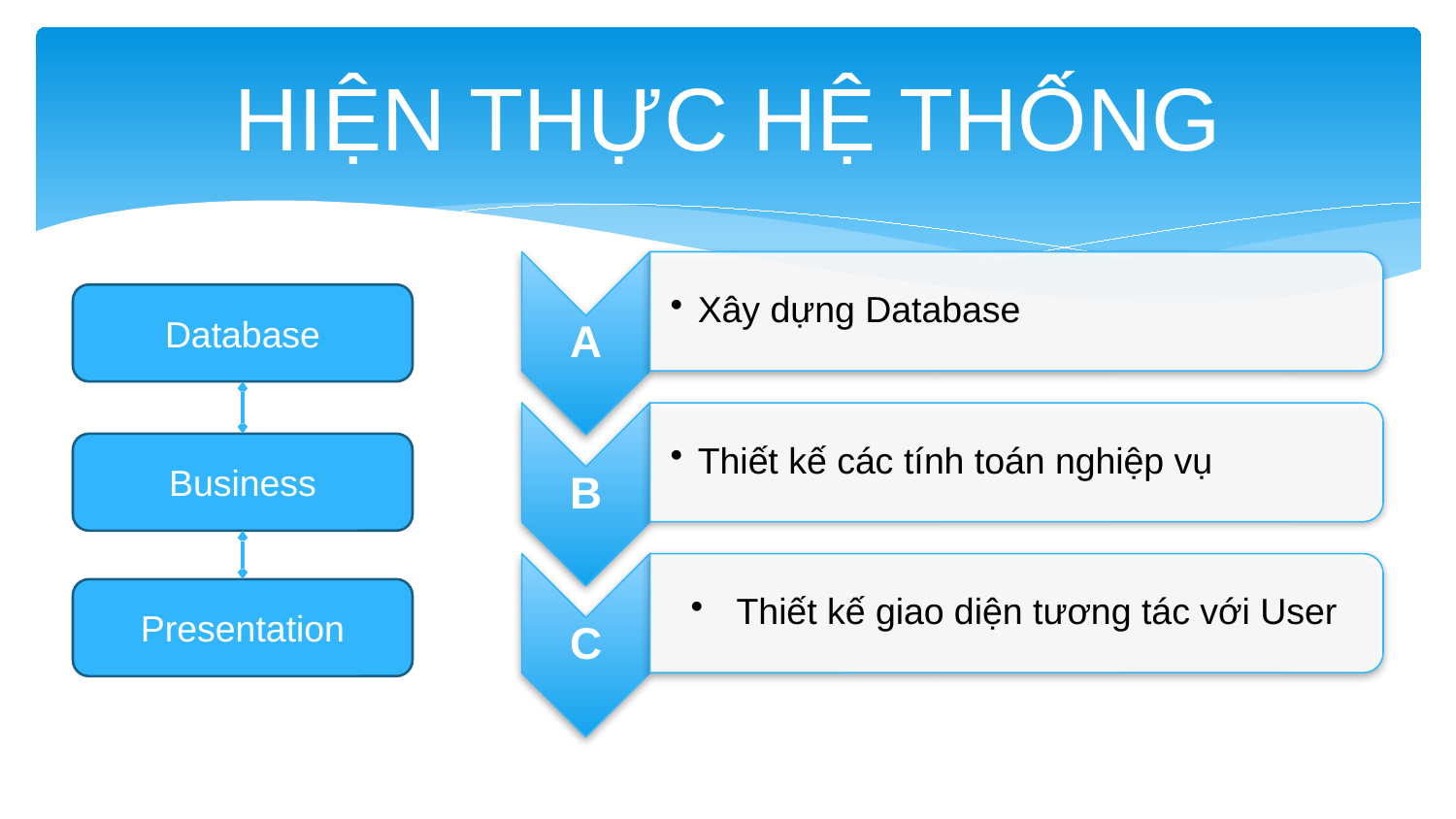

# HIỆN THỰC HỆ THỐNG
A
Xây dựng Database
B
Thiết kế các tính toán nghiệp vụ
C
Thiết kế giao diện tương tác với User
Database
Business
Presentation